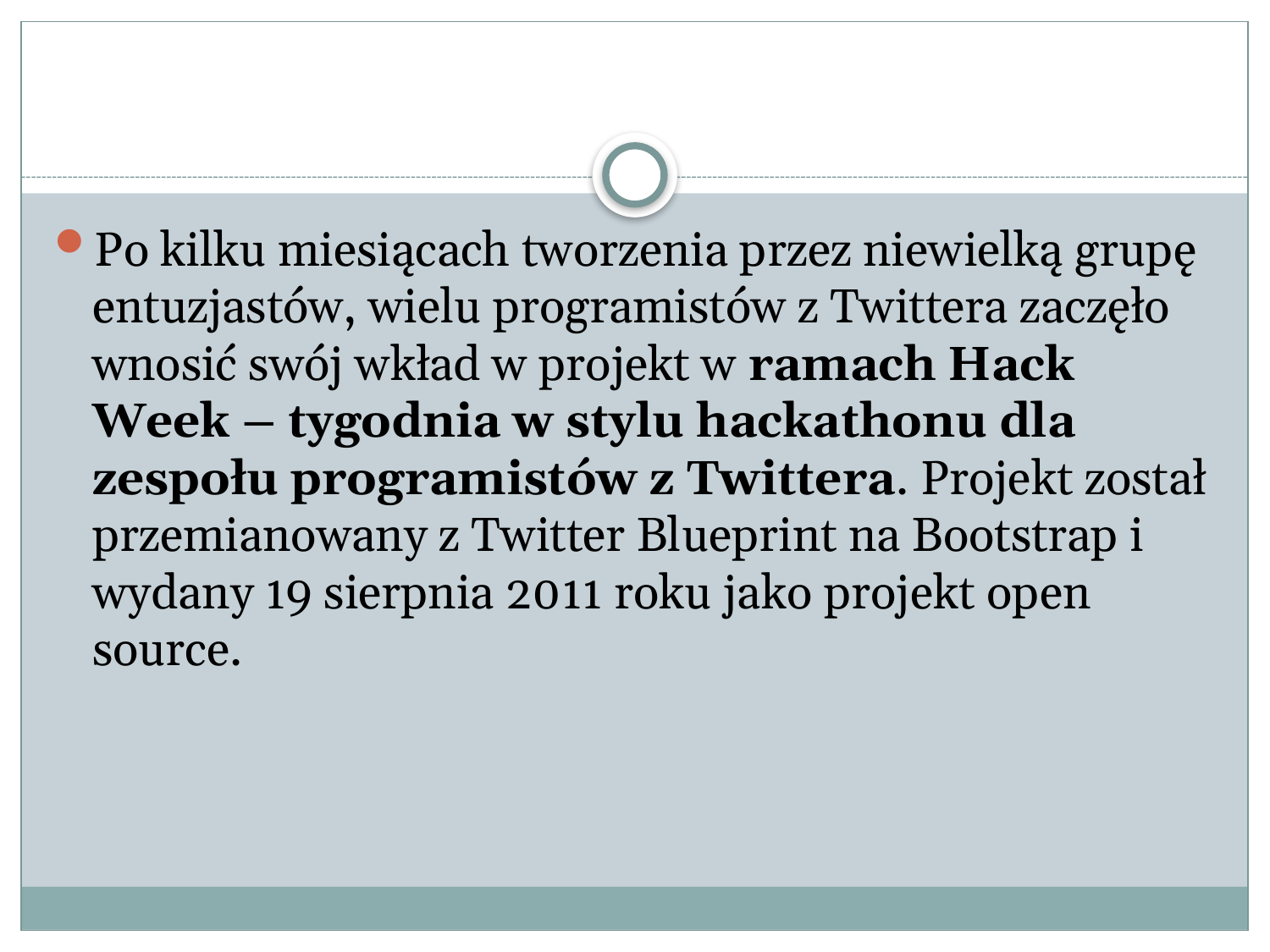

#
Po kilku miesiącach tworzenia przez niewielką grupę entuzjastów, wielu programistów z Twittera zaczęło wnosić swój wkład w projekt w ramach Hack Week – tygodnia w stylu hackathonu dla zespołu programistów z Twittera. Projekt został przemianowany z Twitter Blueprint na Bootstrap i wydany 19 sierpnia 2011 roku jako projekt open source.